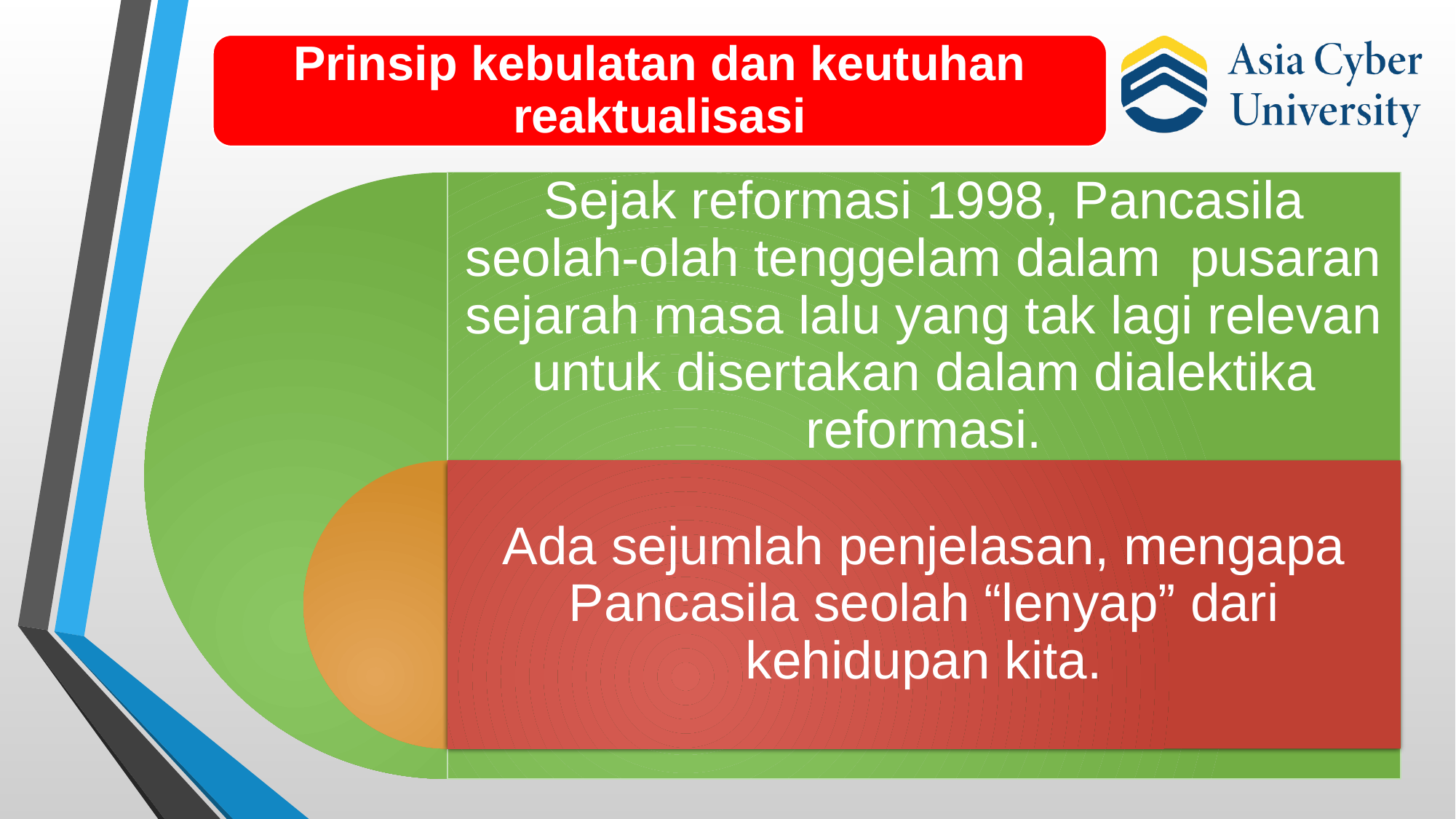

Prinsip kebulatan dan keutuhan reaktualisasi
Sejak reformasi 1998, Pancasila seolah-olah tenggelam dalam  pusaran sejarah masa lalu yang tak lagi relevan untuk disertakan dalam dialektika reformasi.
Ada sejumlah penjelasan, mengapa Pancasila seolah “lenyap” dari kehidupan kita.